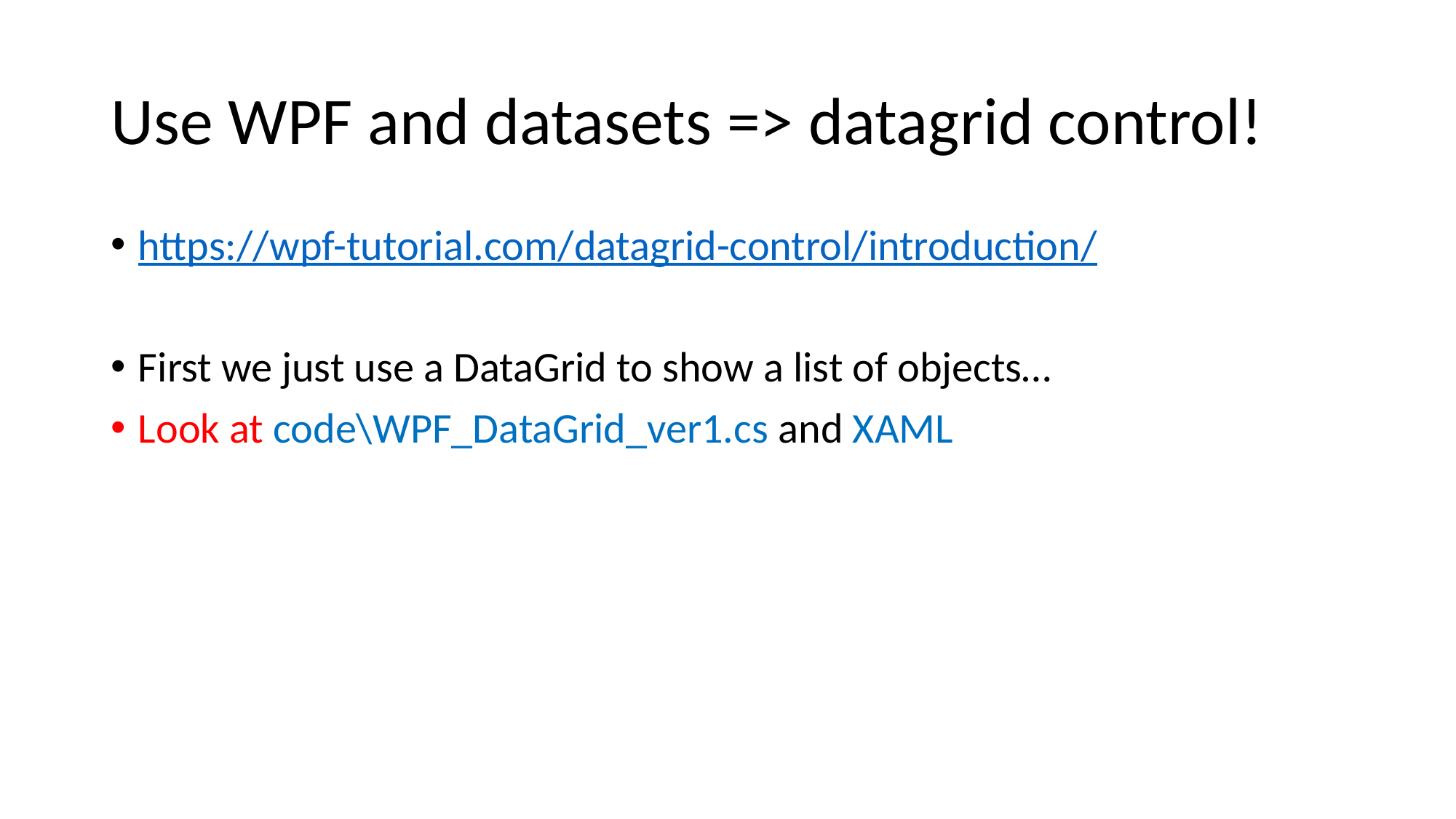

# Use WPF and datasets => datagrid control!
https://wpf-tutorial.com/datagrid-control/introduction/

First we just use a DataGrid to show a list of objects…
Look at code\WPF_DataGrid_ver1.cs and XAML